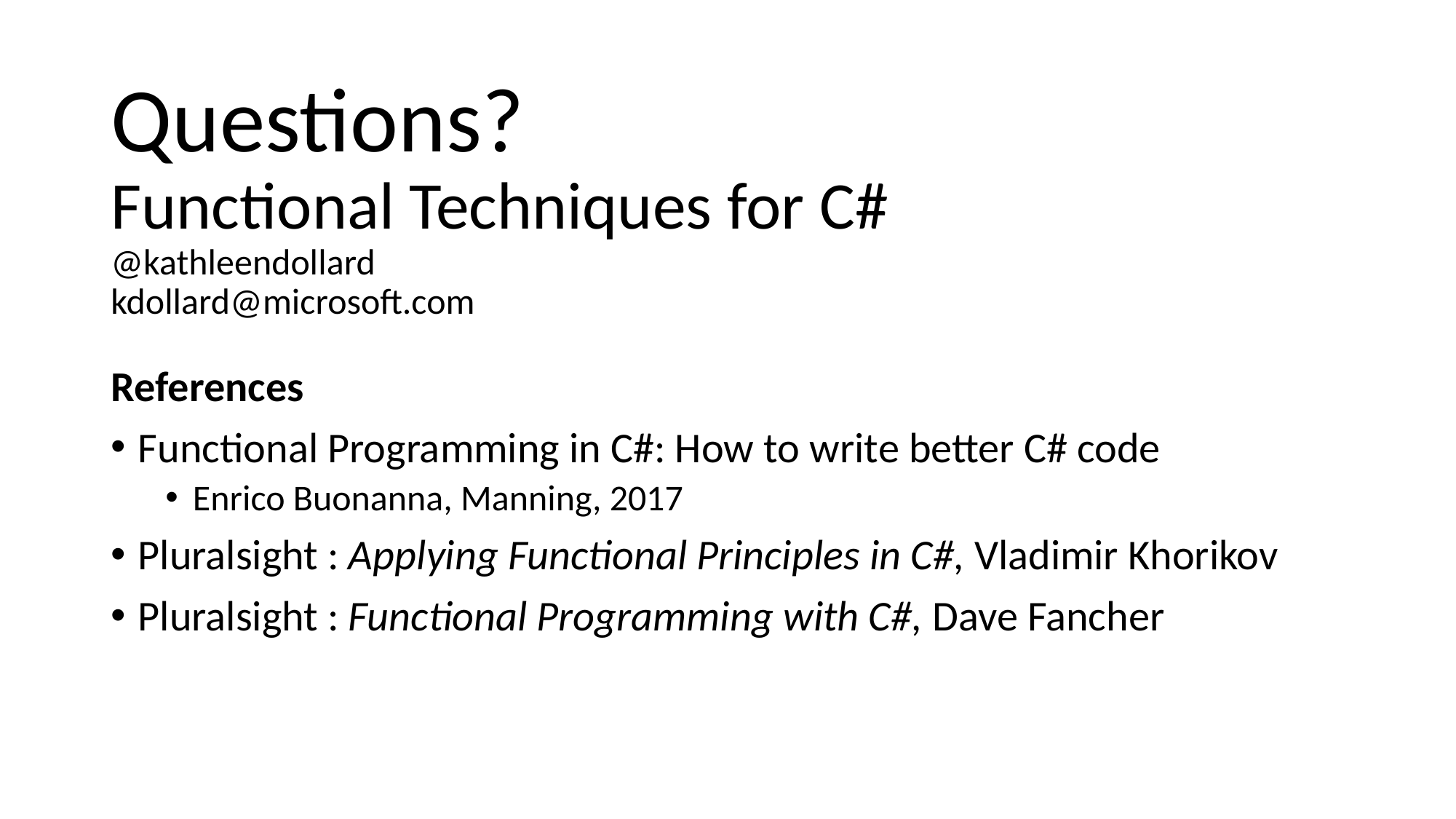

# Questions? Functional Techniques for C# @kathleendollard kdollard@microsoft.com
References
Functional Programming in C#: How to write better C# code
Enrico Buonanna, Manning, 2017
Pluralsight : Applying Functional Principles in C#, Vladimir Khorikov
Pluralsight : Functional Programming with C#, Dave Fancher